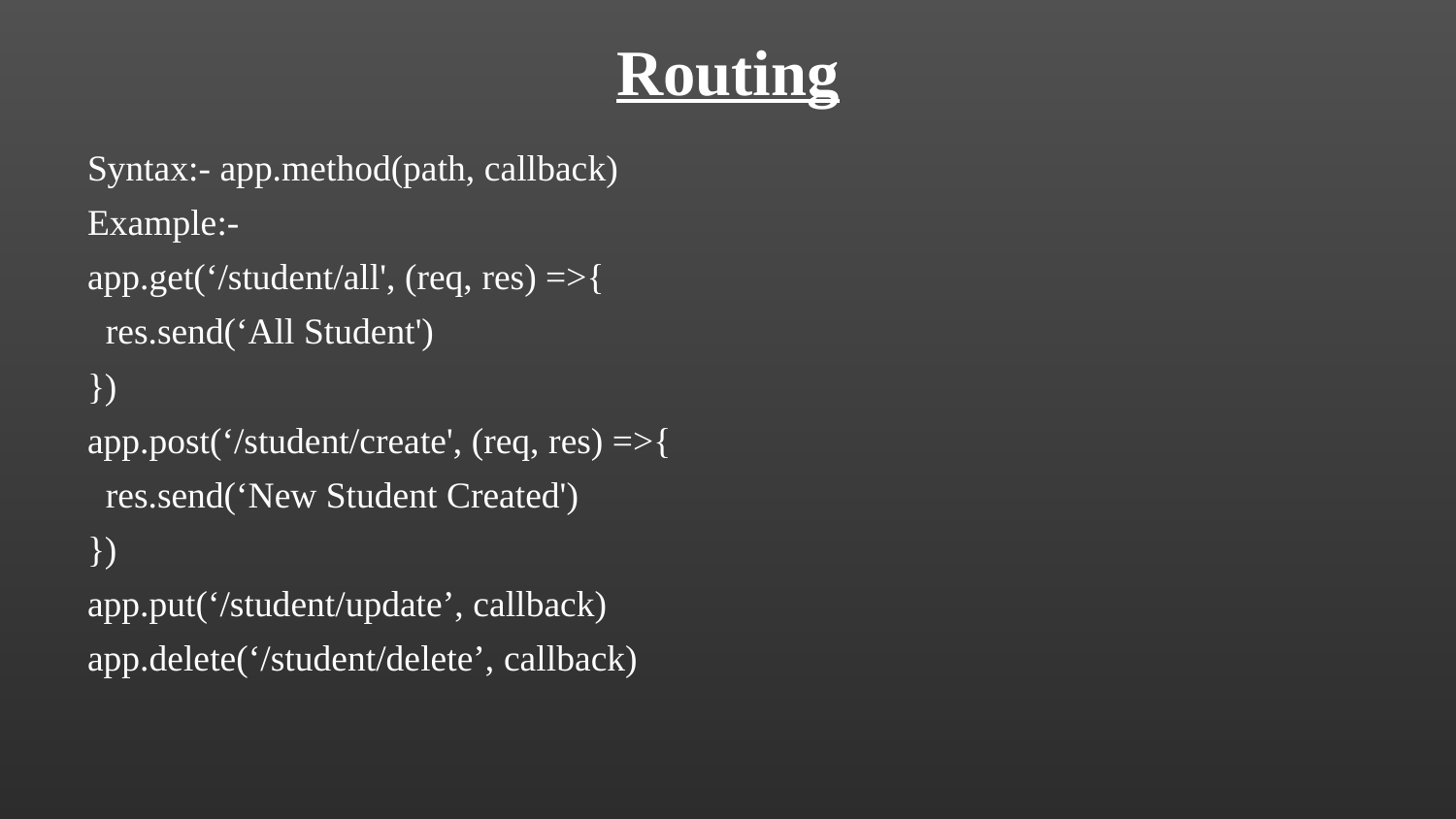

# Routing
Syntax:- app.method(path, callback)
Example:-
app.get(‘/student/all', (req, res) =>{
  res.send(‘All Student')
})
app.post(‘/student/create', (req, res) =>{
  res.send(‘New Student Created')
})
app.put(‘/student/update’, callback)
app.delete(‘/student/delete’, callback)